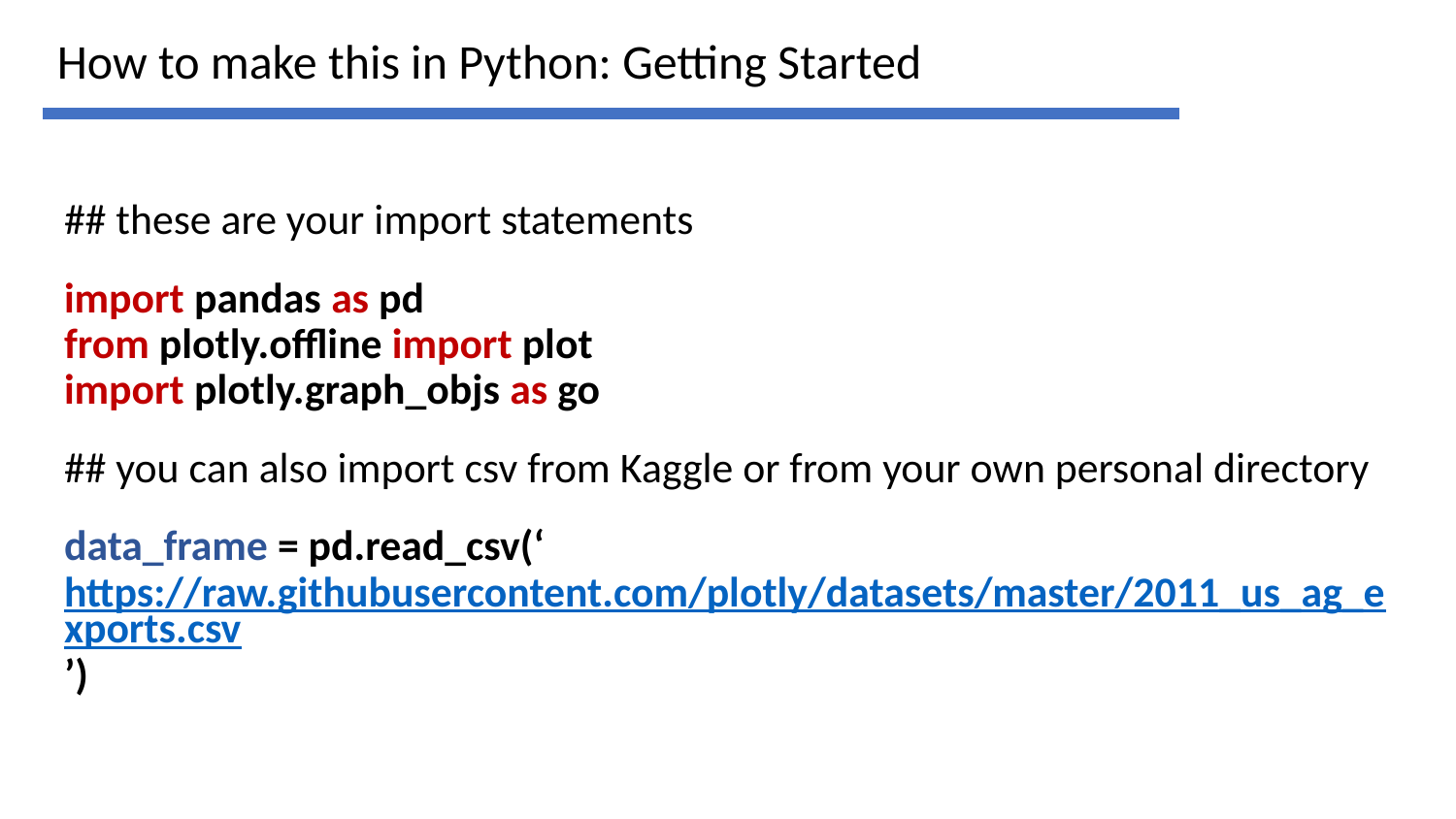

# How to make this in Python: Getting Started
## these are your import statements
import pandas as pd
from plotly.offline import plot
import plotly.graph_objs as go
## you can also import csv from Kaggle or from your own personal directory
data_frame = pd.read_csv(‘https://raw.githubusercontent.com/plotly/datasets/master/2011_us_ag_exports.csv’)